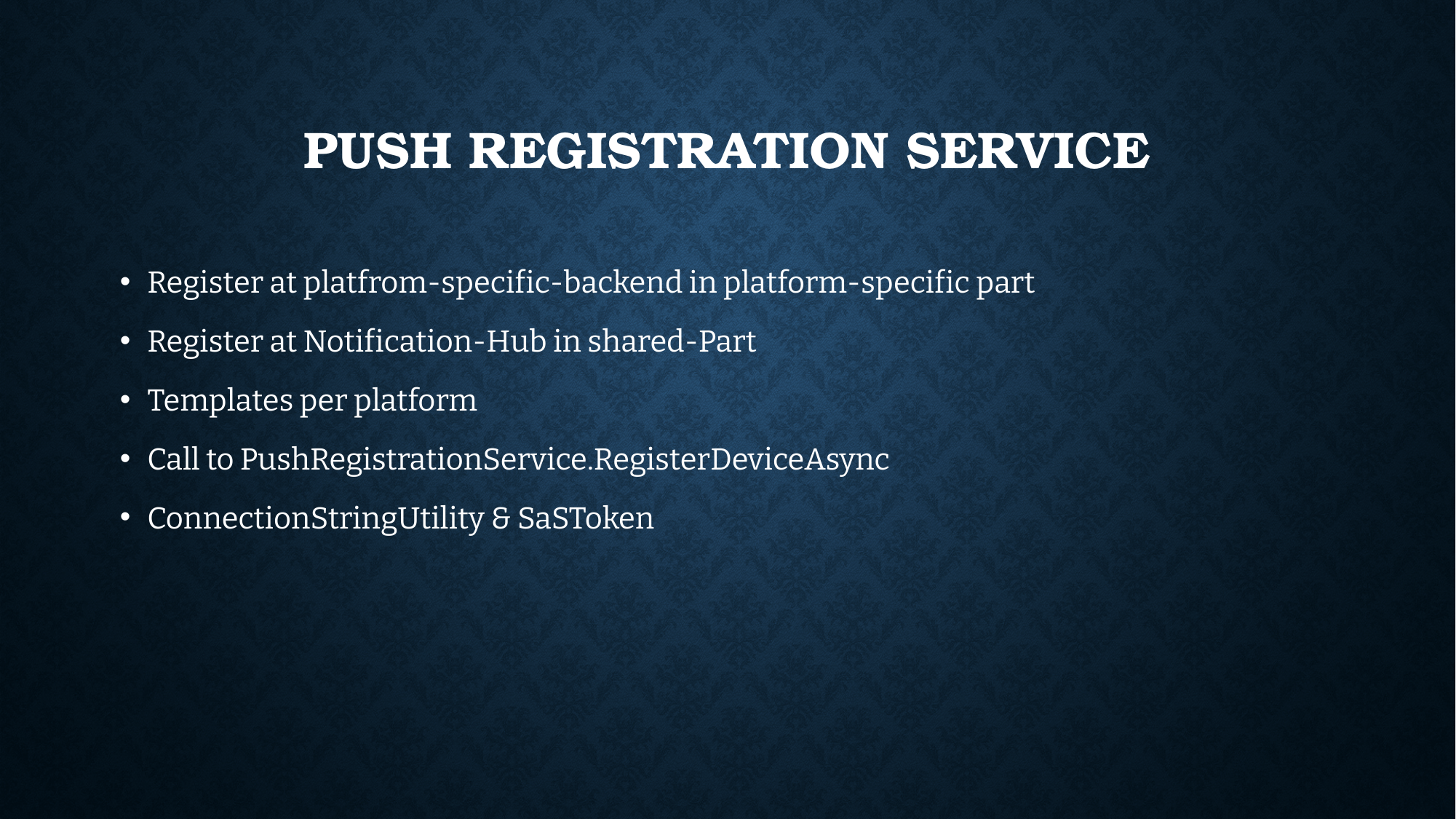

# Push registration service
Register at platfrom-specific-backend in platform-specific part
Register at Notification-Hub in shared-Part
Templates per platform
Call to PushRegistrationService.RegisterDeviceAsync
ConnectionStringUtility & SaSToken